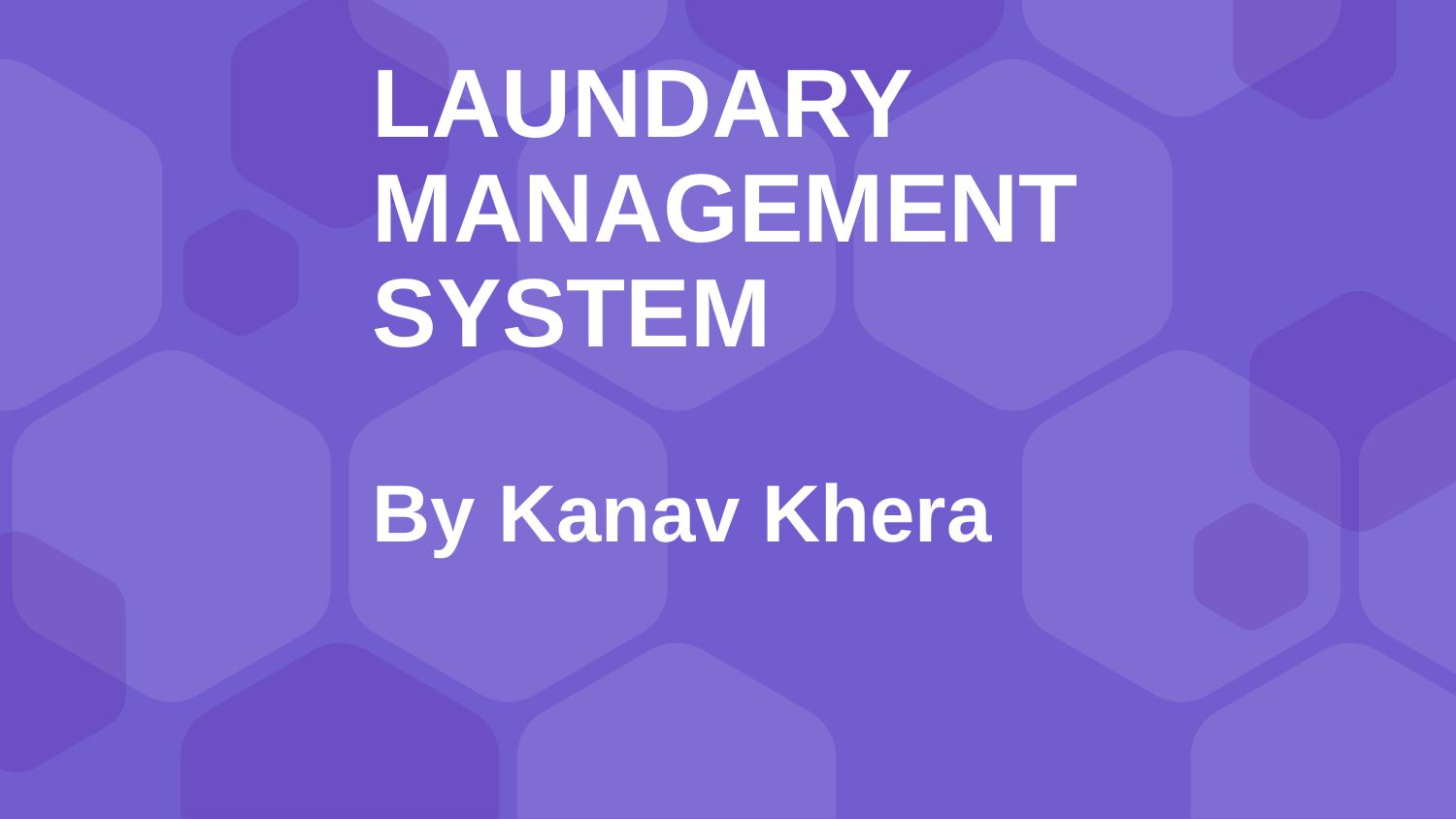

# LAUNDARY MANAGEMENT SYSTEM By Kanav Khera